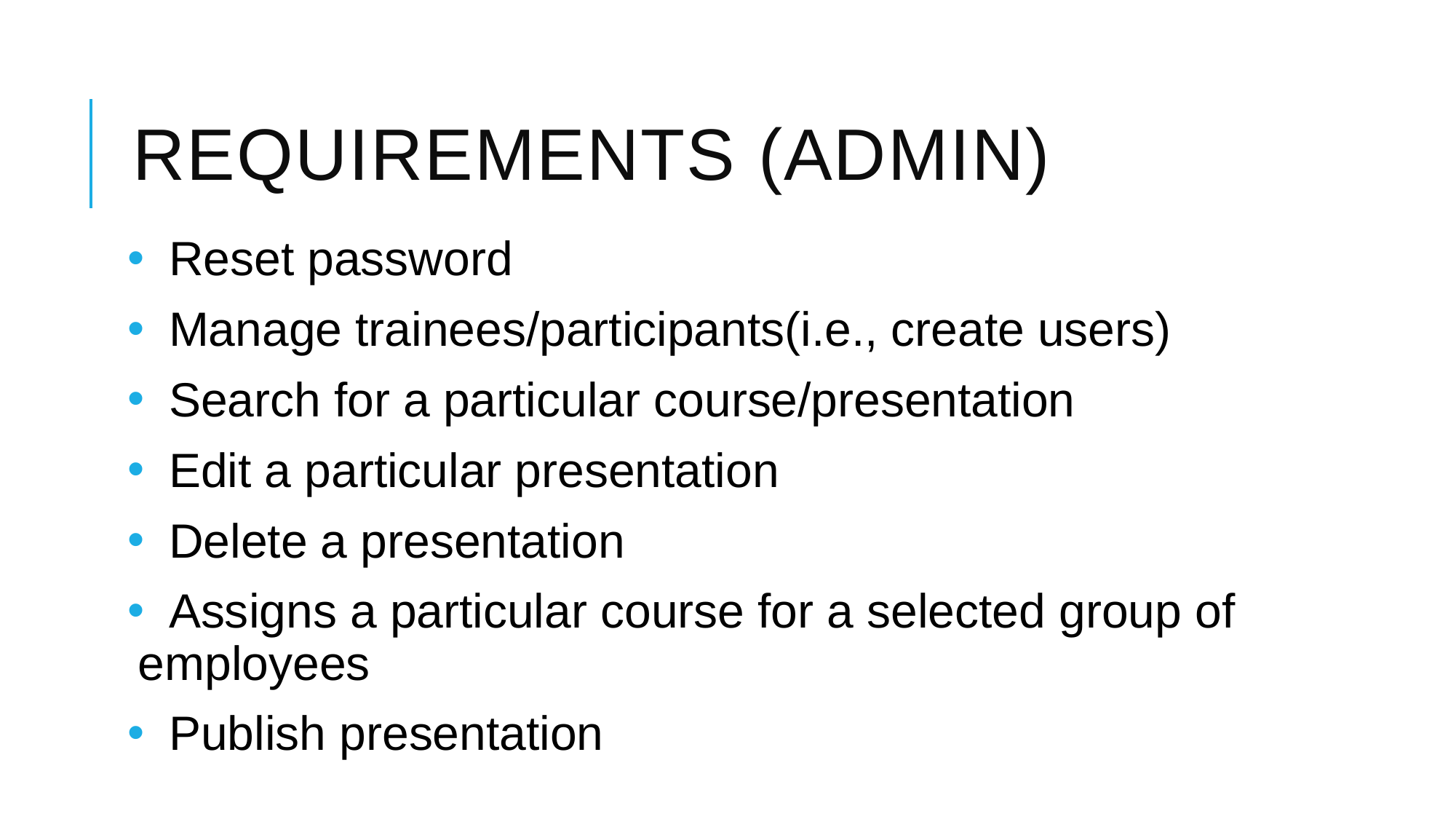

# Requirements (Admin)
  Reset password
  Manage trainees/participants(i.e., create users)
  Search for a particular course/presentation
  Edit a particular presentation
  Delete a presentation
  Assigns a particular course for a selected group of employees
  Publish presentation